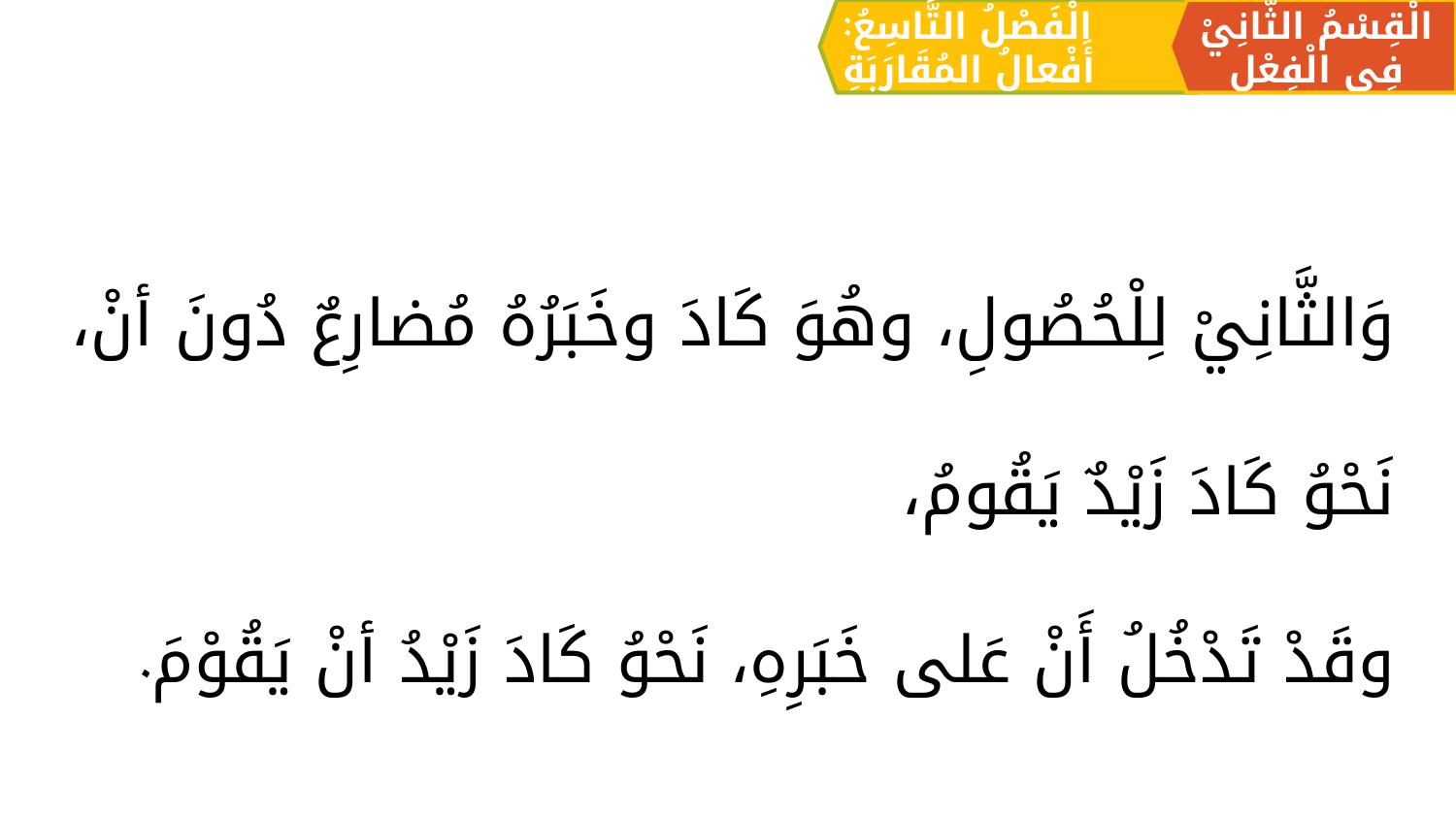

الْقِسْمُ الثَّانِيْ فِي الْفِعْلِ
الْفَصْلُ التَّاسِعُ: أَفْعالُ المُقَارَبَةِ
وَالثَّانِيْ لِلْحُصُولِ، وهُوَ كَادَ وخَبَرُهُ مُضارِعٌ دُونَ أنْ،
نَحْوُ كَادَ زَيْدٌ يَقُومُ،
وقَدْ تَدْخُلُ أَنْ عَلى خَبَرِهِ، نَحْوُ كَادَ زَيْدُ أنْ يَقُوْمَ.